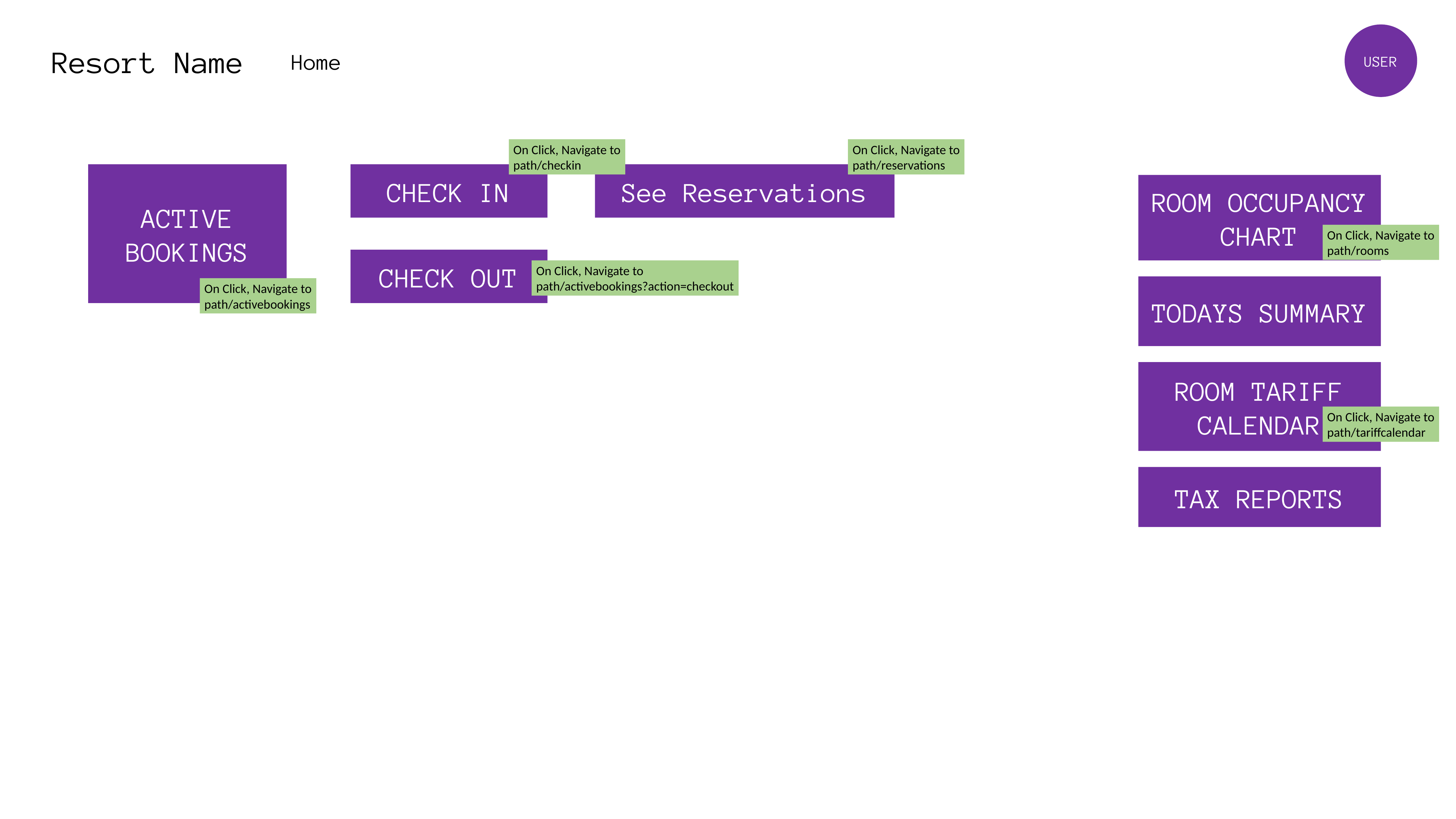

USER
Resort Name
Home
On Click, Navigate to
path/checkin
On Click, Navigate to
path/reservations
ACTIVE
BOOKINGS
CHECK IN
See Reservations
ROOM OCCUPANCY CHART
On Click, Navigate to
path/rooms
CHECK OUT
On Click, Navigate to
path/activebookings?action=checkout
TODAYS SUMMARY
On Click, Navigate to
path/activebookings
ROOM TARIFF CALENDAR
On Click, Navigate to
path/tariffcalendar
TAX REPORTS